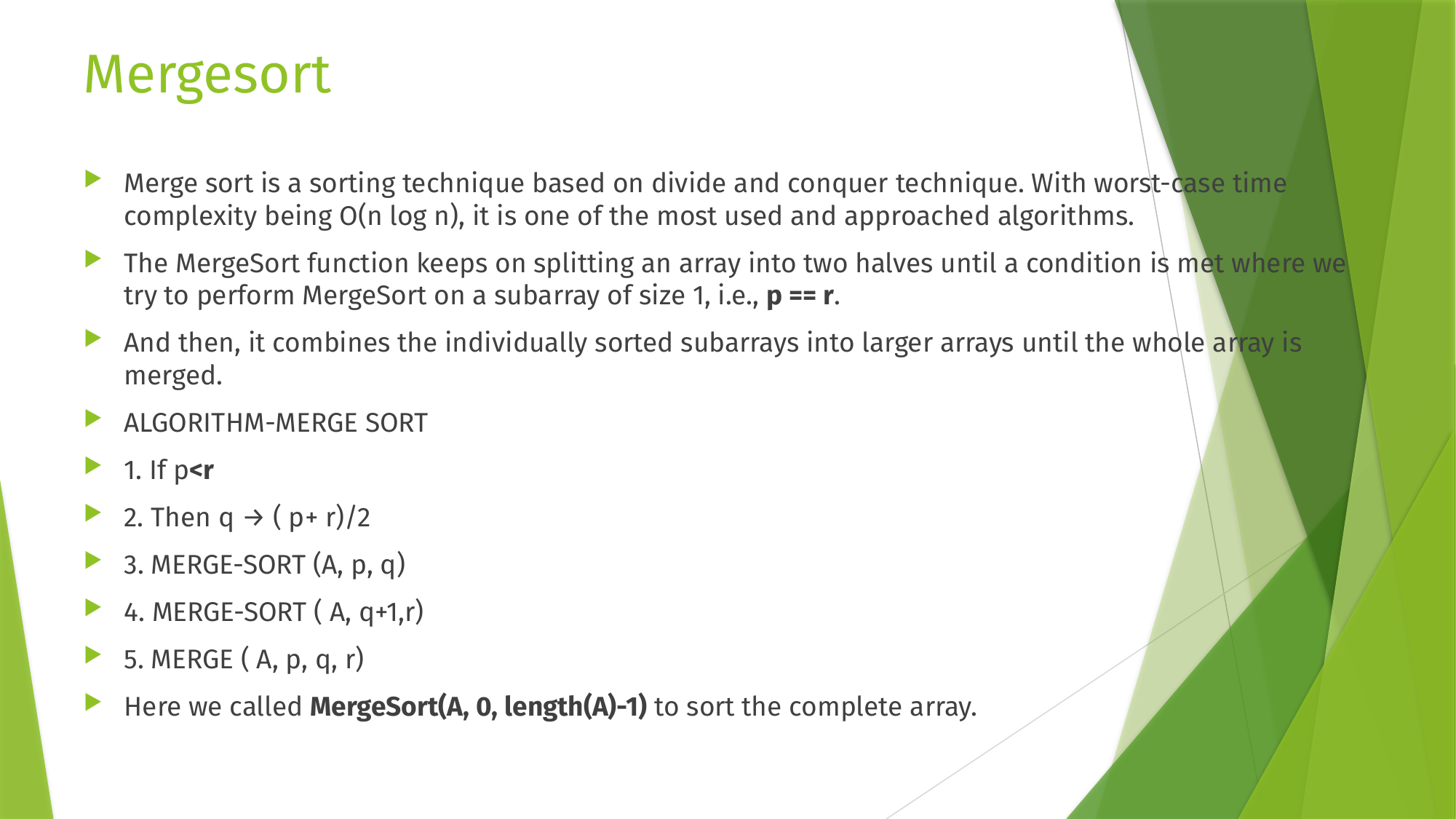

# Mergesort
Merge sort is a sorting technique based on divide and conquer technique. With worst-case time complexity being Ο(n log n), it is one of the most used and approached algorithms.
The MergeSort function keeps on splitting an array into two halves until a condition is met where we try to perform MergeSort on a subarray of size 1, i.e., p == r.
And then, it combines the individually sorted subarrays into larger arrays until the whole array is merged.
ALGORITHM-MERGE SORT
1. If p<r
2. Then q → ( p+ r)/2
3. MERGE-SORT (A, p, q)
4. MERGE-SORT ( A, q+1,r)
5. MERGE ( A, p, q, r)
Here we called MergeSort(A, 0, length(A)-1) to sort the complete array.